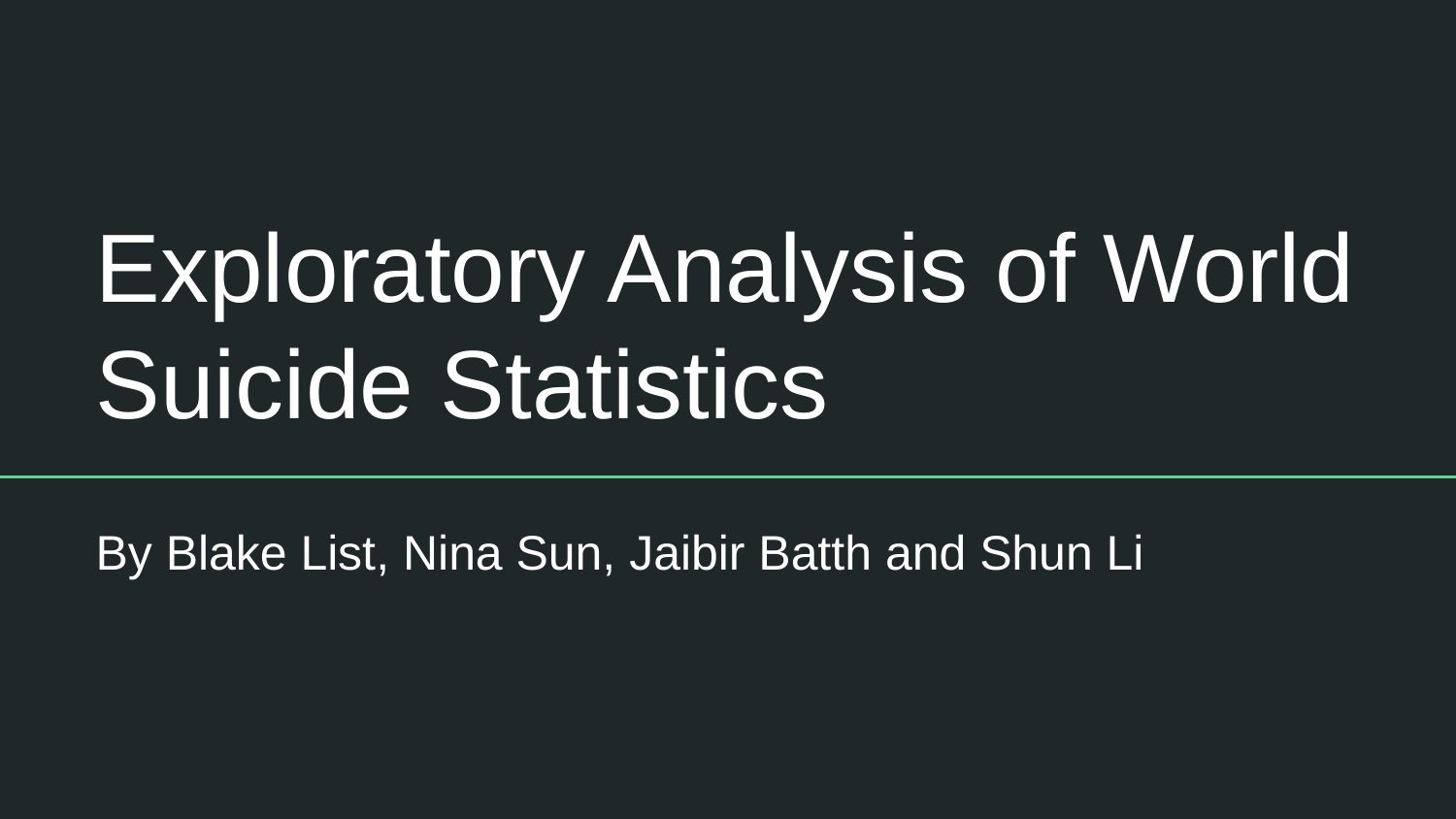

# Exploratory Analysis of World Suicide Statistics
By Blake List, Nina Sun, Jaibir Batth and Shun Li